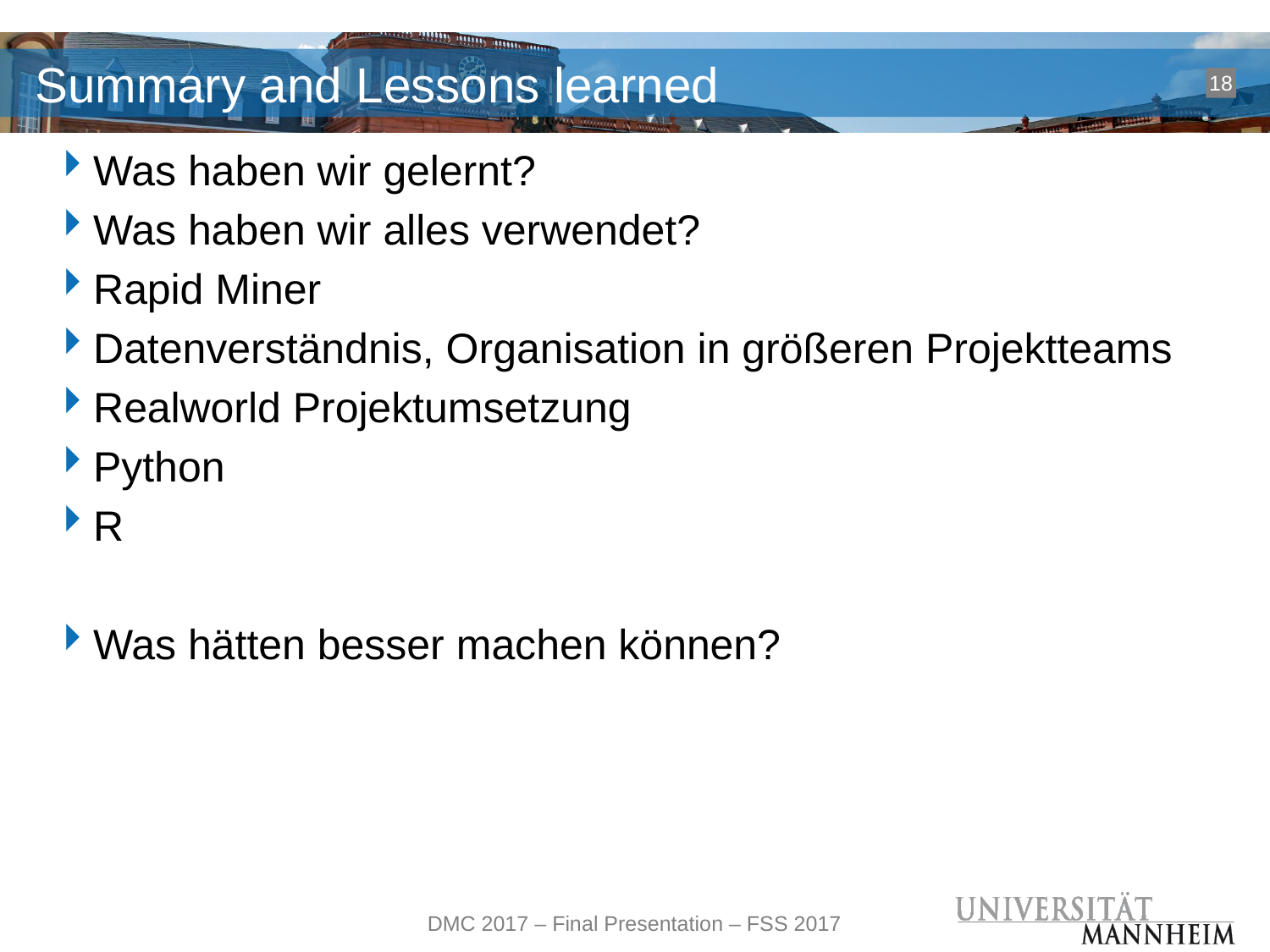

# Summary and Lessons learned
18
Was haben wir gelernt?
Was haben wir alles verwendet?
Rapid Miner
Datenverständnis, Organisation in größeren Projektteams
Realworld Projektumsetzung
Python
R

Was hätten besser machen können?

DMC 2017 – Final Presentation – FSS 2017